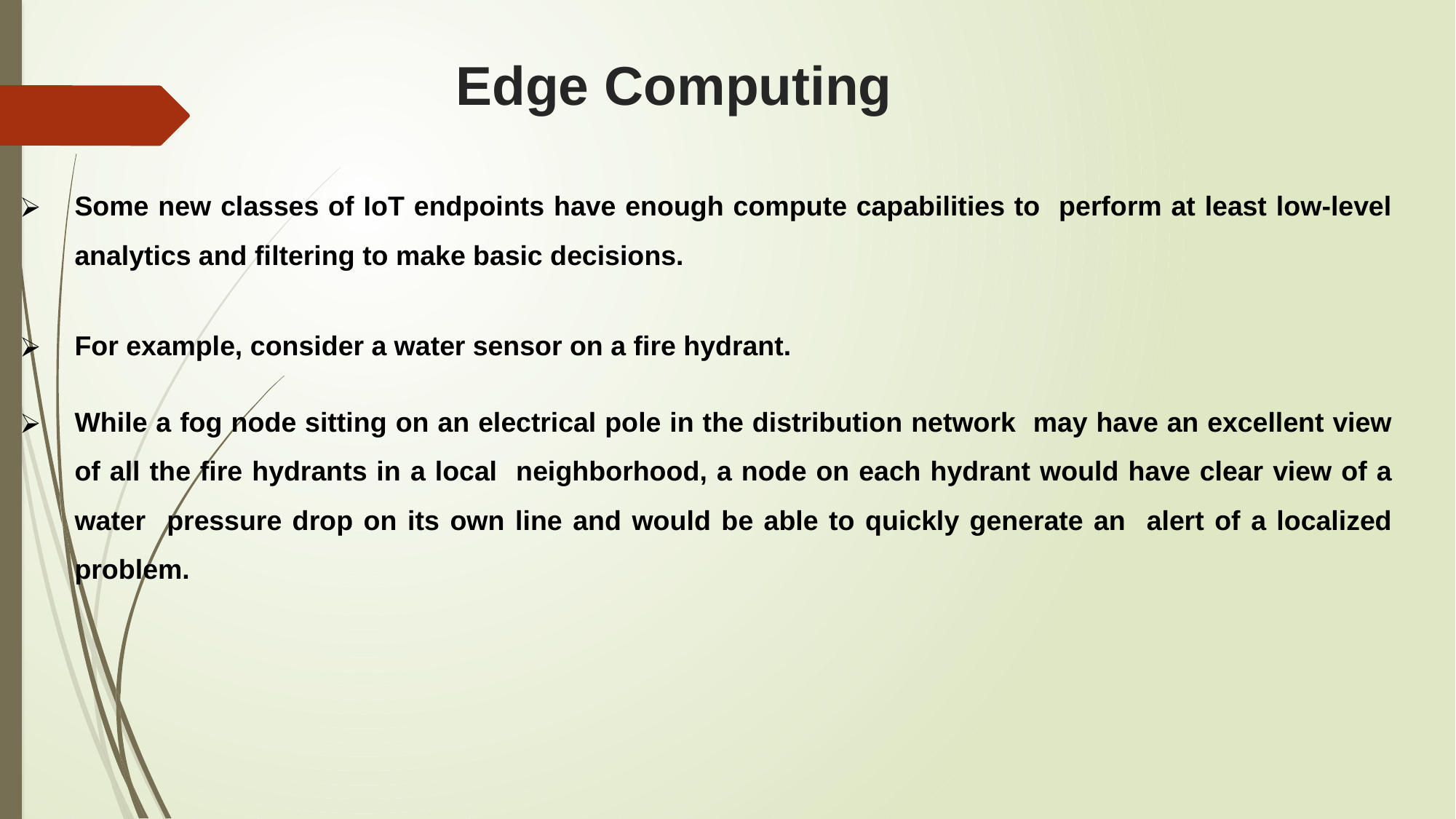

# Edge Computing
Some new classes of IoT endpoints have enough compute capabilities to  perform at least low-level analytics and filtering to make basic decisions.
For example, consider a water sensor on a fire hydrant.
While a fog node sitting on an electrical pole in the distribution network  may have an excellent view of all the fire hydrants in a local  neighborhood, a node on each hydrant would have clear view of a water  pressure drop on its own line and would be able to quickly generate an  alert of a localized problem.